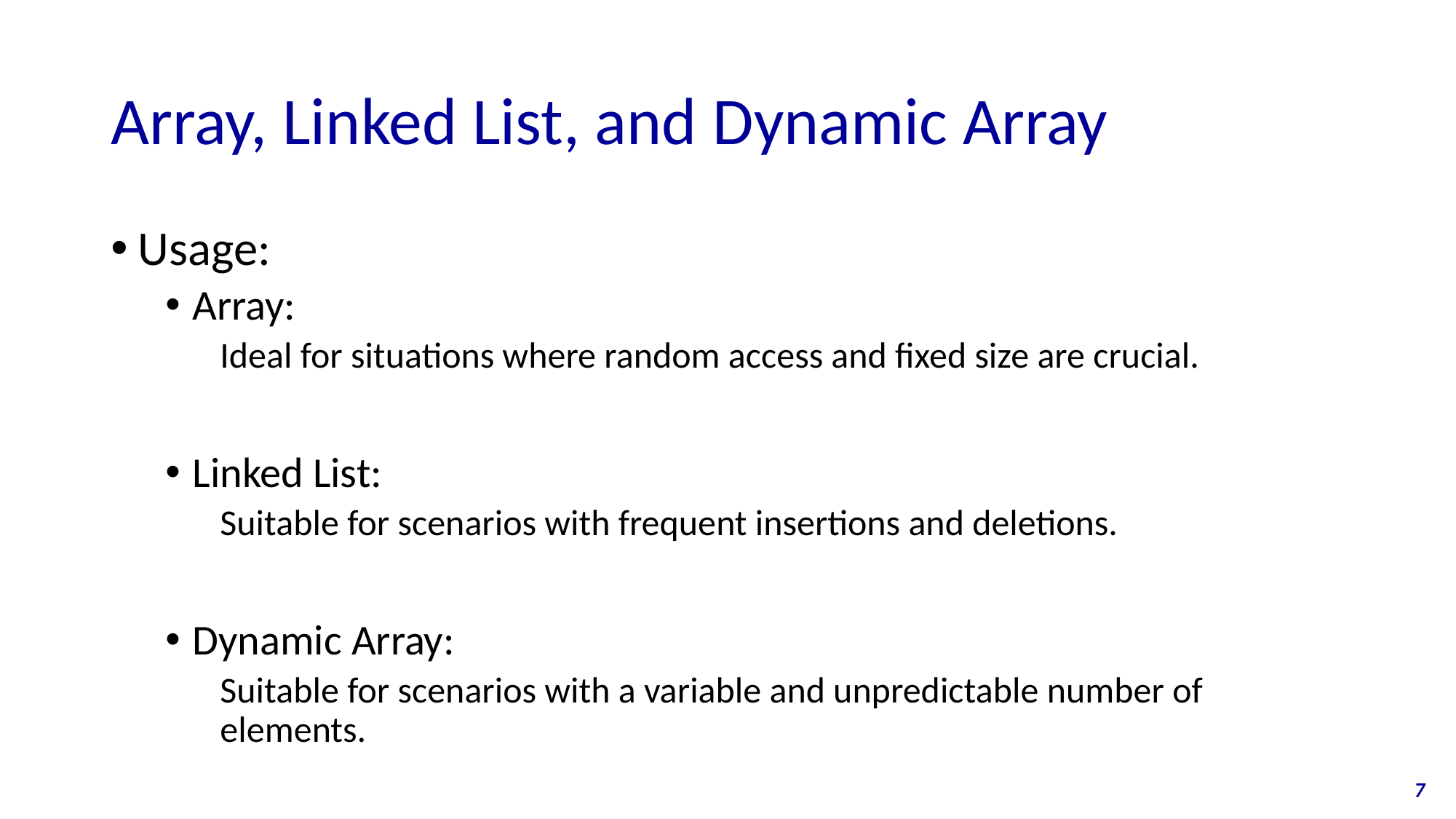

# Array, Linked List, and Dynamic Array
Usage:
Array:
Ideal for situations where random access and fixed size are crucial.

Linked List:
Suitable for scenarios with frequent insertions and deletions.

Dynamic Array:
Suitable for scenarios with a variable and unpredictable number of elements.
7